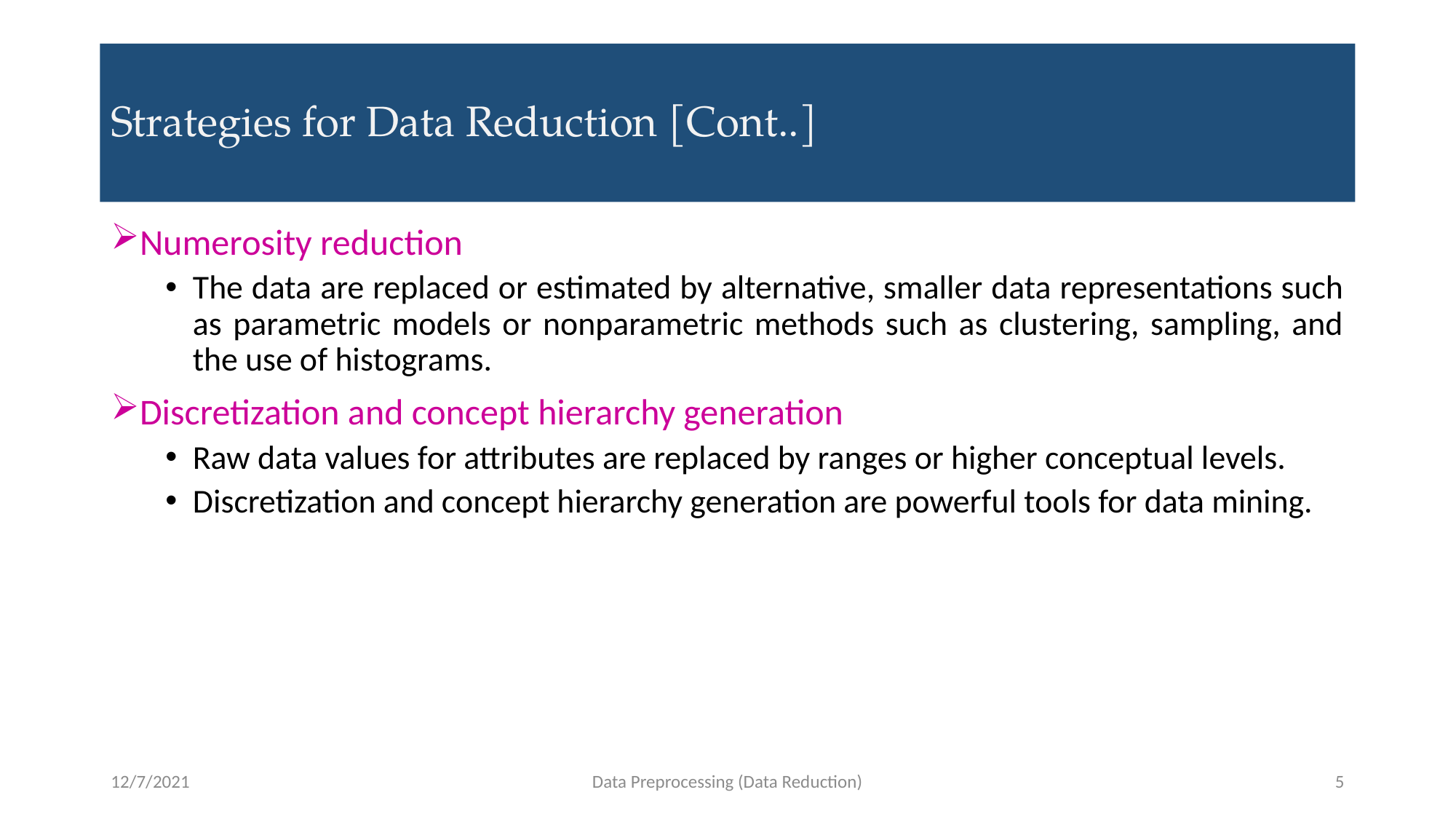

# Strategies for Data Reduction [Cont..]
Numerosity reduction
The data are replaced or estimated by alternative, smaller data representations such as parametric models or nonparametric methods such as clustering, sampling, and the use of histograms.
Discretization and concept hierarchy generation
Raw data values for attributes are replaced by ranges or higher conceptual levels.
Discretization and concept hierarchy generation are powerful tools for data mining.
12/7/2021
Data Preprocessing (Data Reduction)
5